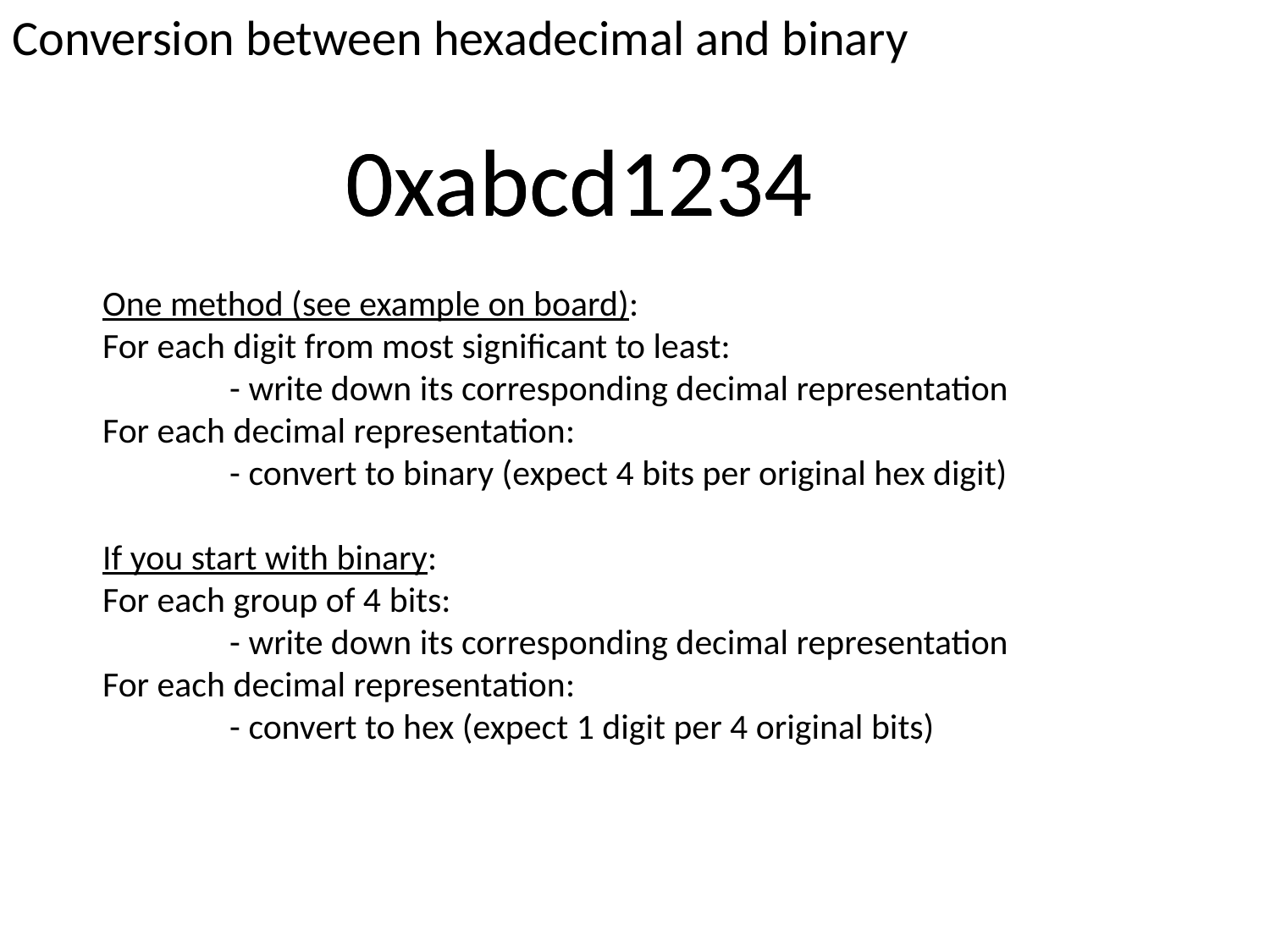

Conversion between hexadecimal and binary
0xabcd1234
0xabcd1234
One method (see example on board):
For each digit from most significant to least:
	- write down its corresponding decimal representation
For each decimal representation:
	- convert to binary (expect 4 bits per original hex digit)

If you start with binary:
For each group of 4 bits:
	- write down its corresponding decimal representation
For each decimal representation:
	- convert to hex (expect 1 digit per 4 original bits)